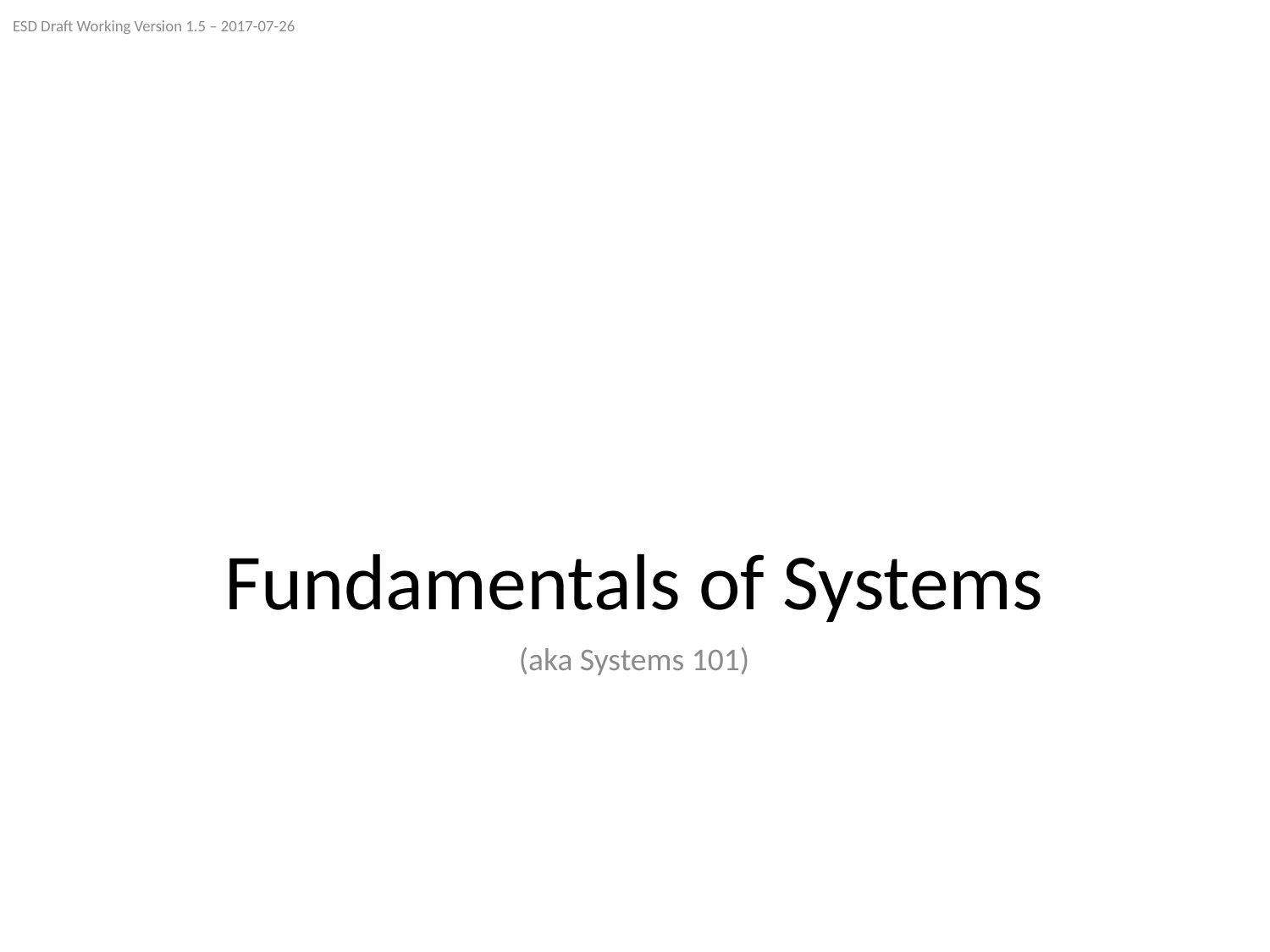

ESD Draft Working Version 1.5 – 2017-07-26
# Fundamentals of Systems
(aka Systems 101)